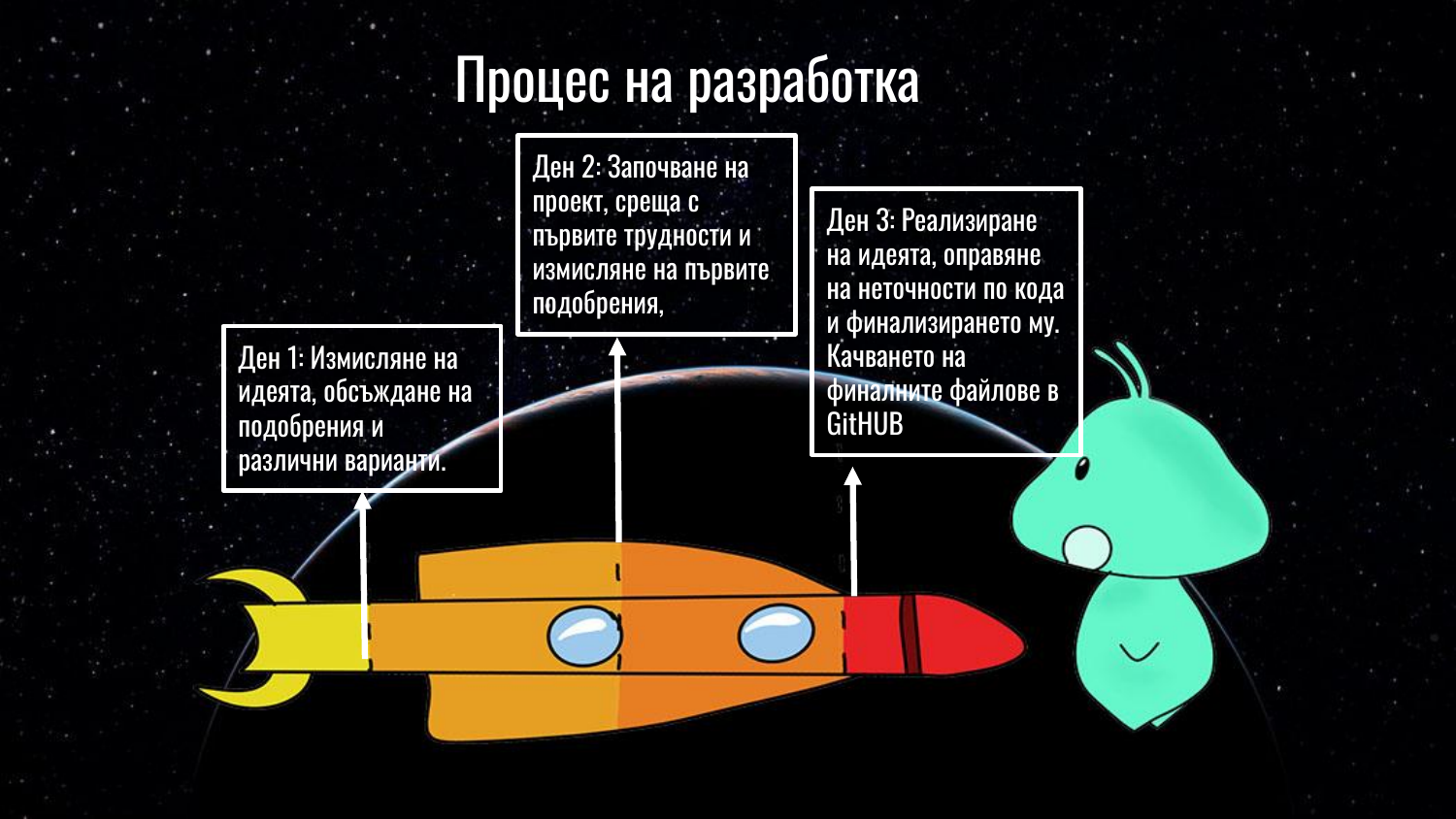

# Процес на разработка
Ден 2: Започване на проект, среща с първите трудности и измисляне на първите подобрения,
Ден 3: Реализиране на идеята, оправяне на неточности по кода и финализирането му. Качването на финалните файлове в GitHUB
Ден 1: Измисляне на идеята, обсъждане на подобрения и различни варианти.